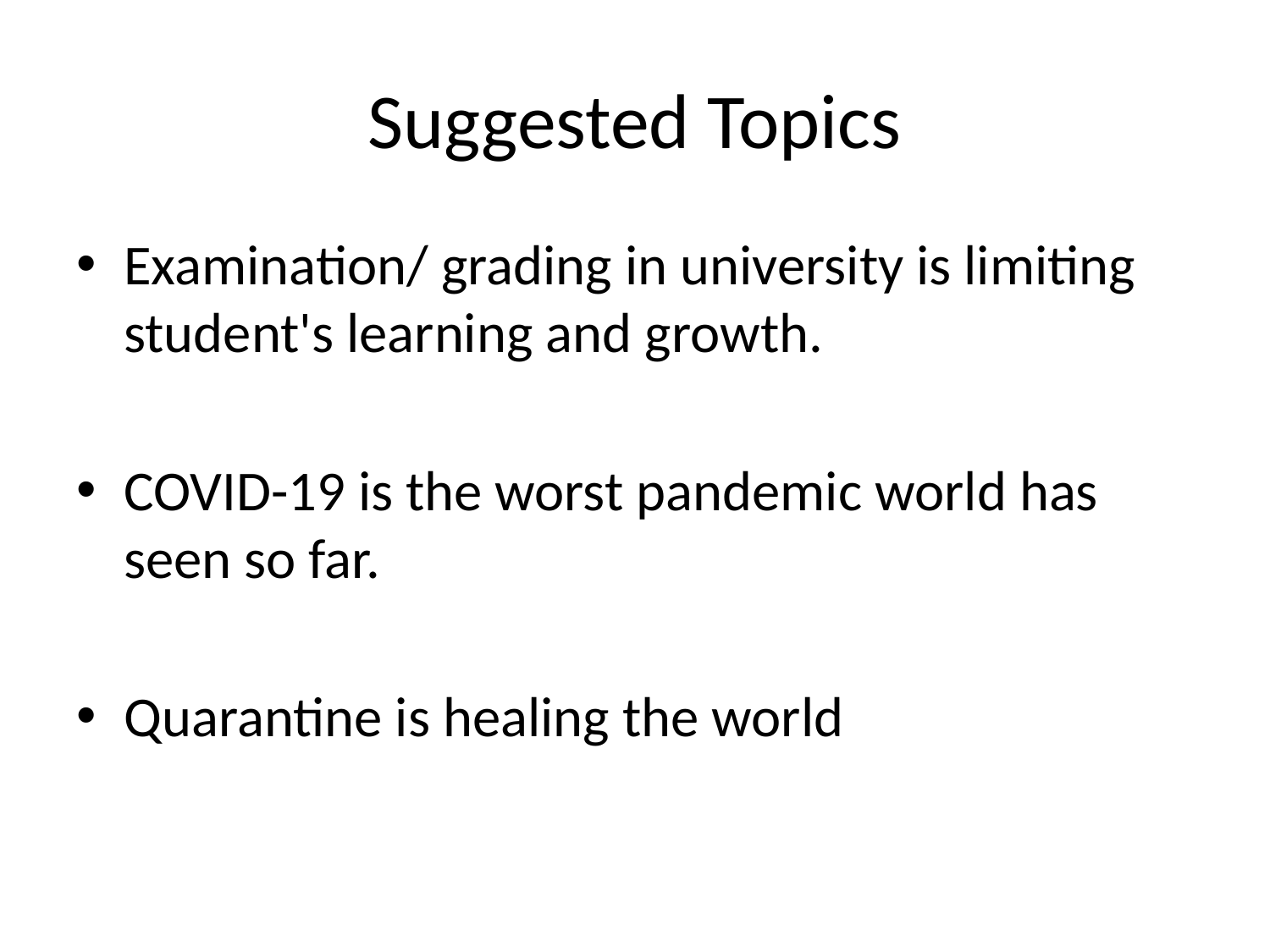

# Suggested Topics
Examination/ grading in university is limiting student's learning and growth.

COVID-19 is the worst pandemic world has seen so far.

Quarantine is healing the world